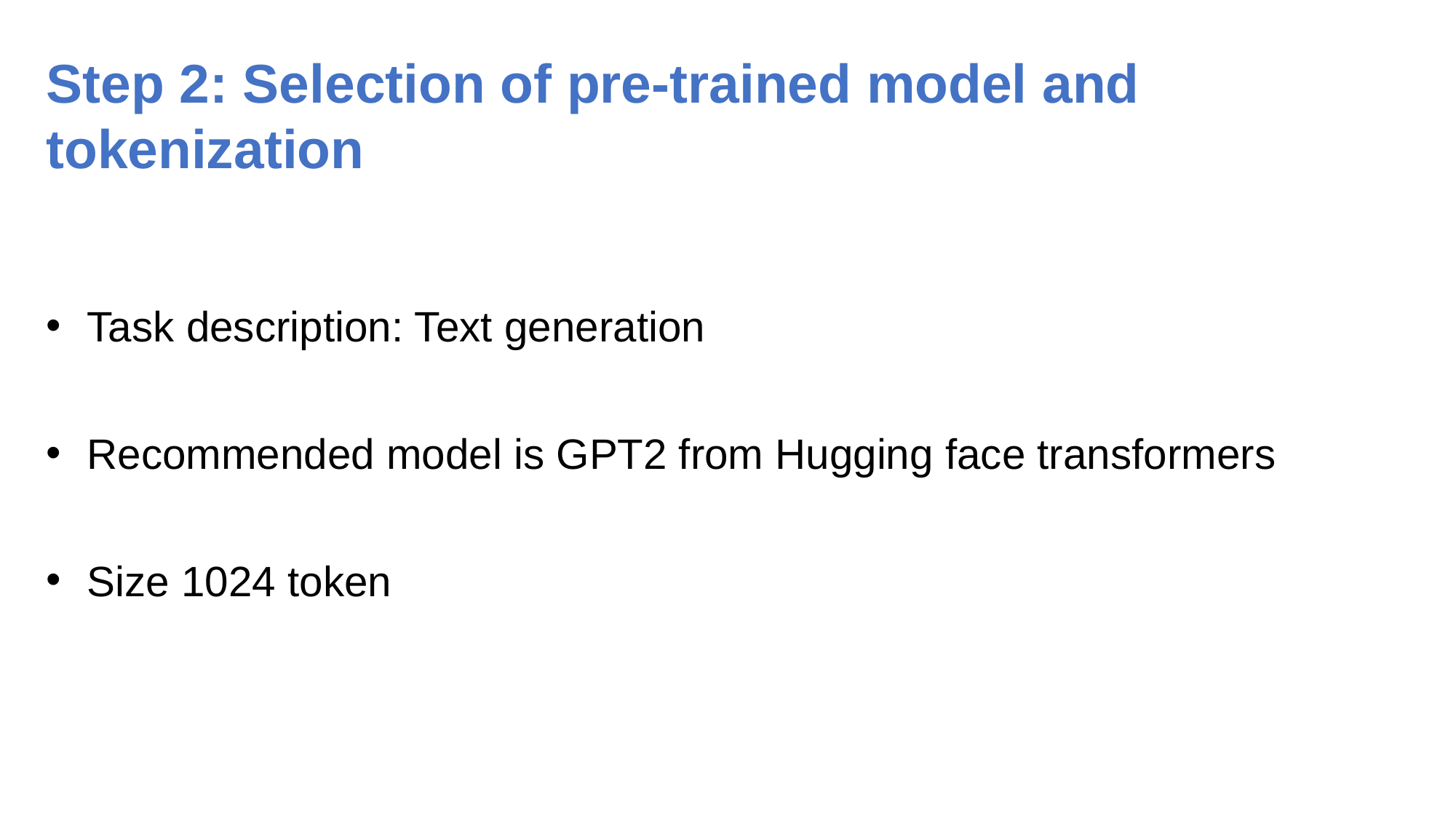

Step 2: Selection of pre-trained model and tokenization

Task description: Text generation
Recommended model is GPT2 from Hugging face transformers
Size 1024 token